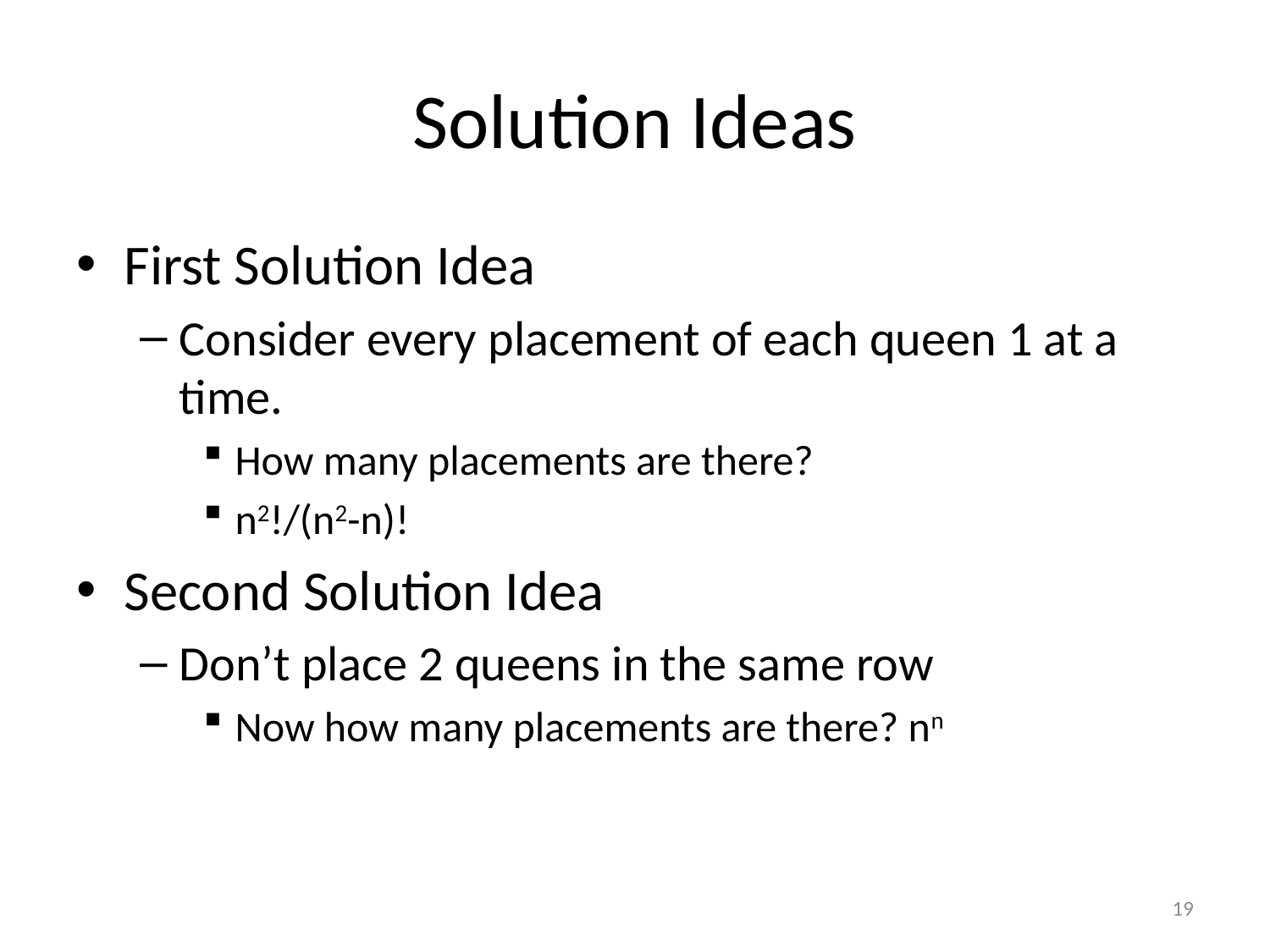

# Solution Ideas
First Solution Idea
Consider every placement of each queen 1 at a time.
How many placements are there?
n2!/(n2-n)!
Second Solution Idea
Don’t place 2 queens in the same row
Now how many placements are there? nn
19